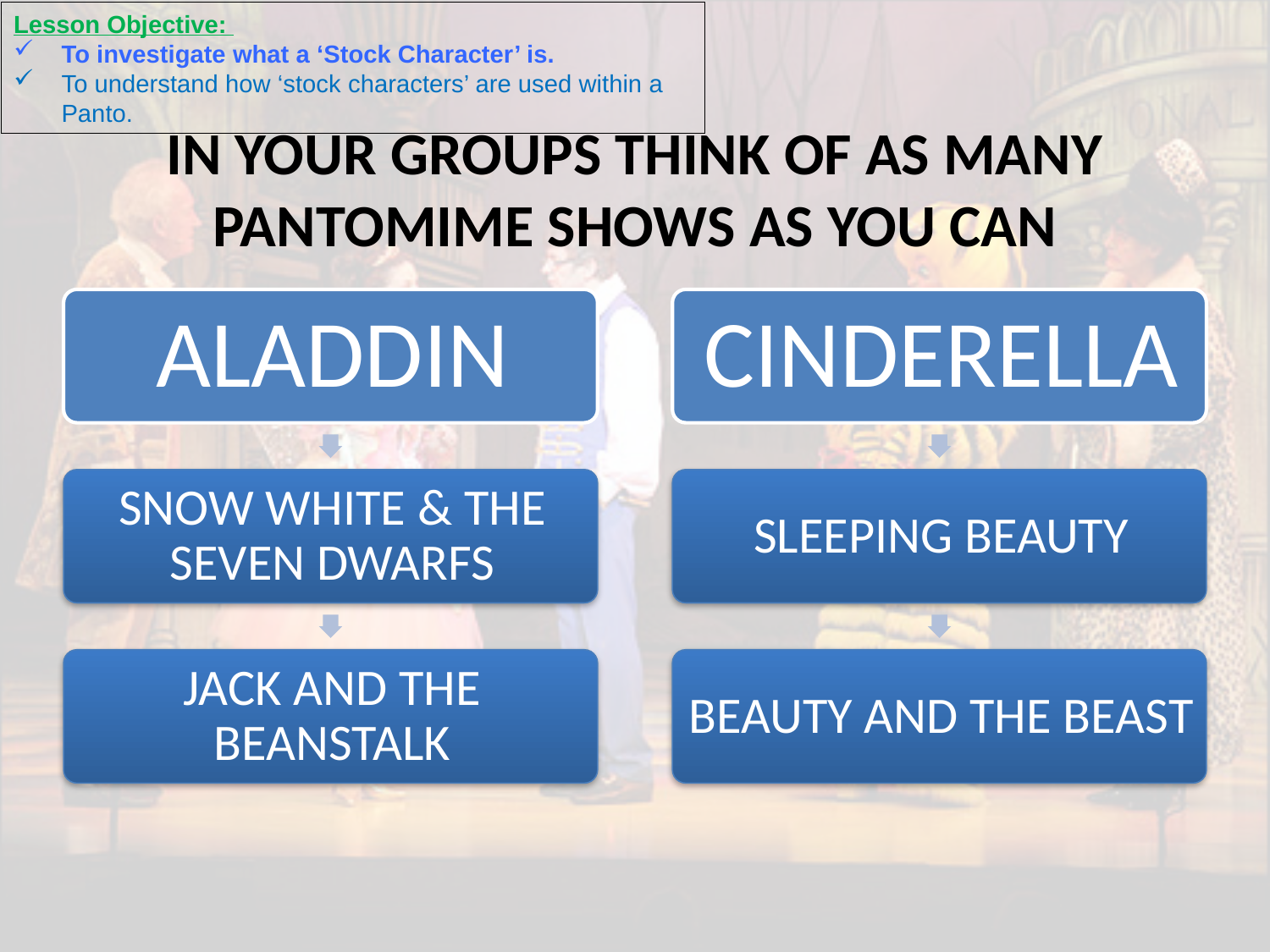

Lesson Objective:
To investigate what a ‘Stock Character’ is.
To understand how ‘stock characters’ are used within a Panto.
# IN YOUR GROUPS THINK OF AS MANY PANTOMIME SHOWS AS YOU CAN
ALADDIN
SNOW WHITE & THE SEVEN DWARFS
JACK AND THE BEANSTALK
CINDERELLA
SLEEPING BEAUTY
BEAUTY AND THE BEAST